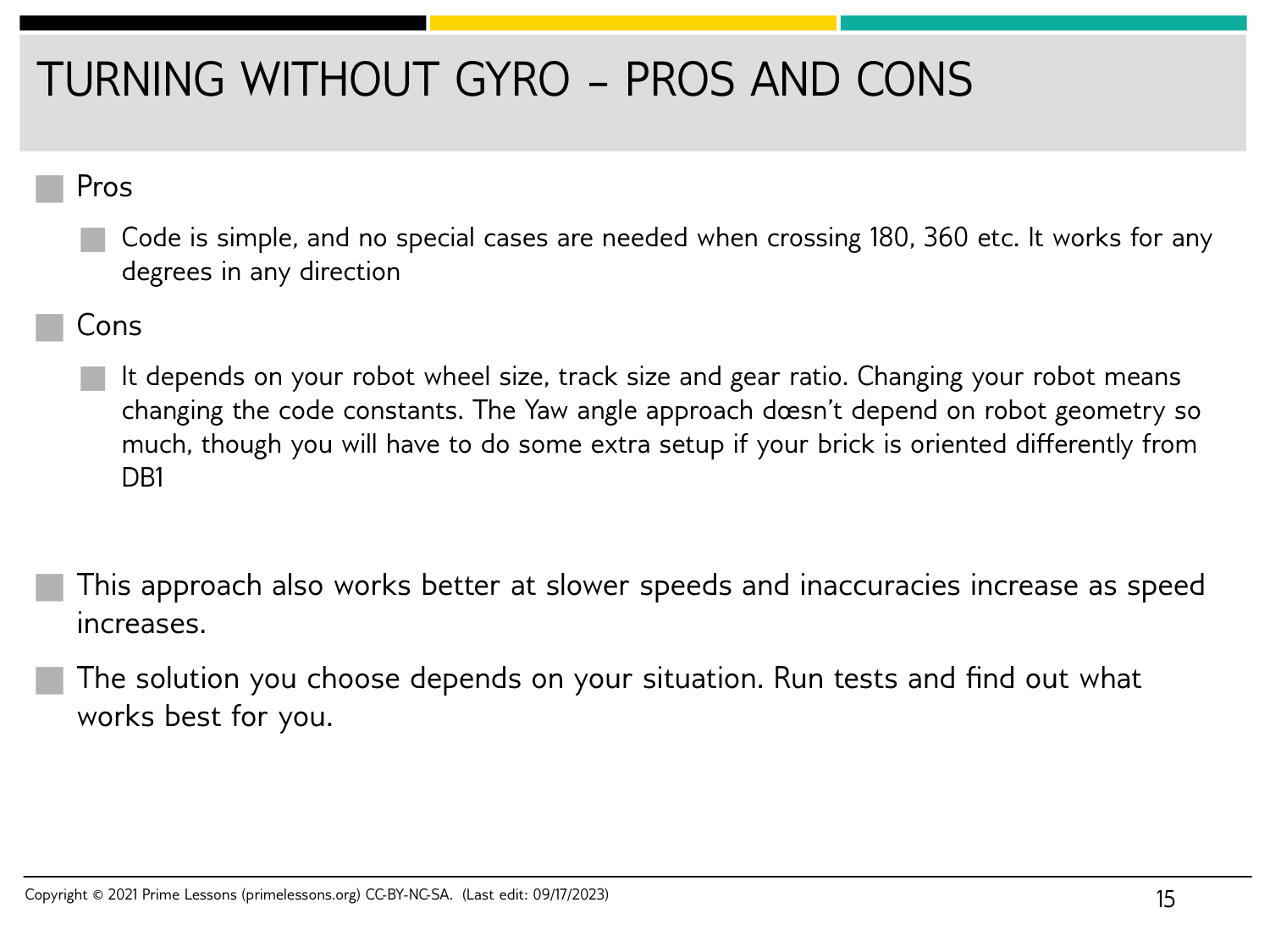

# TURNING WITHOUT GYRO – PROS AND CONS
Pros
Code is simple, and no special cases are needed when crossing 180, 360 etc. It works for any degrees in any direction
Cons
It depends on your robot wheel size, track size and gear ratio. Changing your robot means changing the code constants. The Yaw angle approach doesn’t depend on robot geometry so much, though you will have to do some extra setup if your brick is oriented differently from DB1

This approach also works better at slower speeds and inaccuracies increase as speed increases.
The solution you choose depends on your situation. Run tests and find out what works best for you.

15
Copyright © 2021 Prime Lessons (primelessons.org) CC-BY-NC-SA.  (Last edit: 09/17/2023)